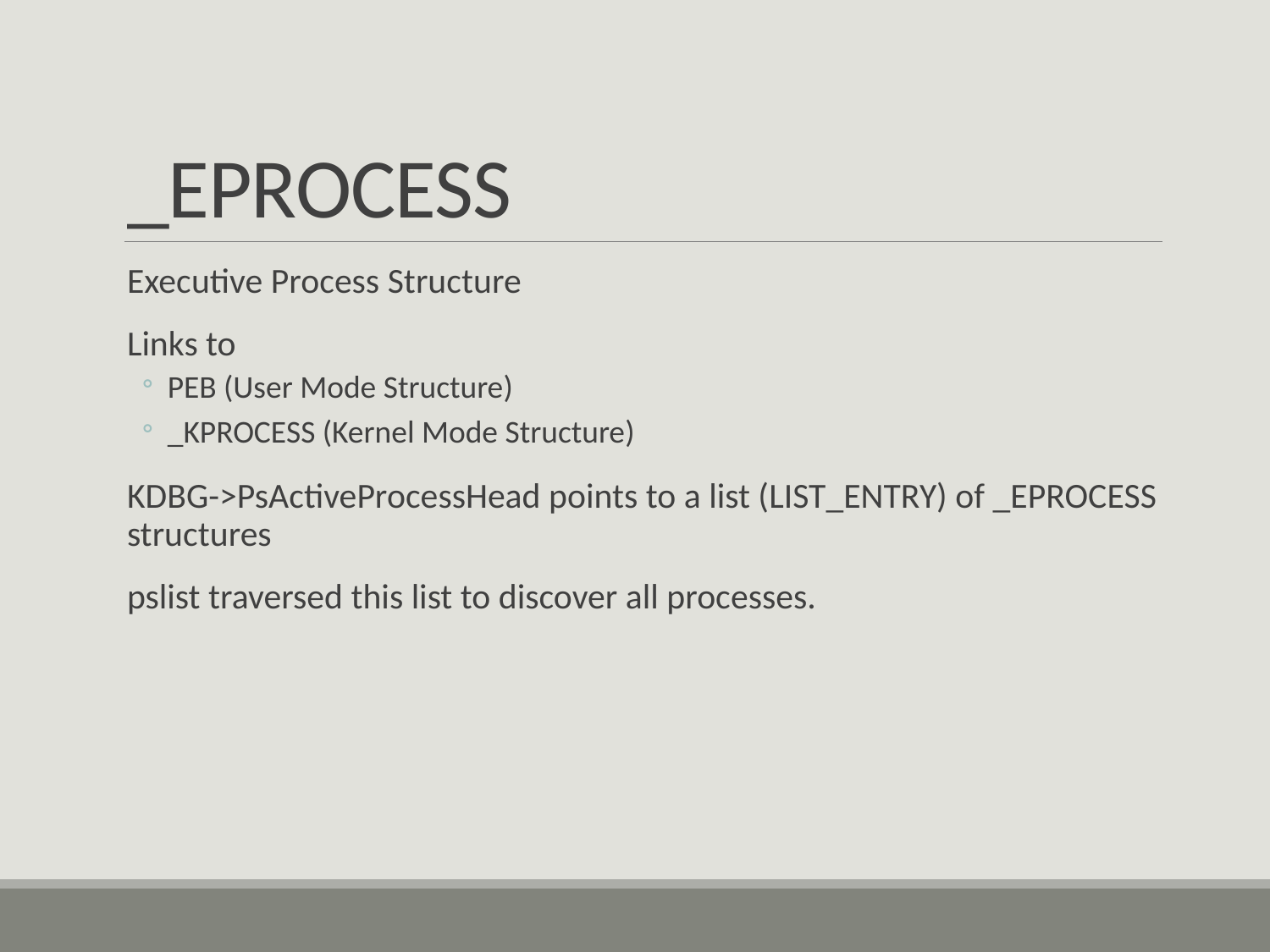

# _EPROCESS
Executive Process Structure
Links to
PEB (User Mode Structure)
_KPROCESS (Kernel Mode Structure)
KDBG->PsActiveProcessHead points to a list (LIST_ENTRY) of _EPROCESS structures
pslist traversed this list to discover all processes.